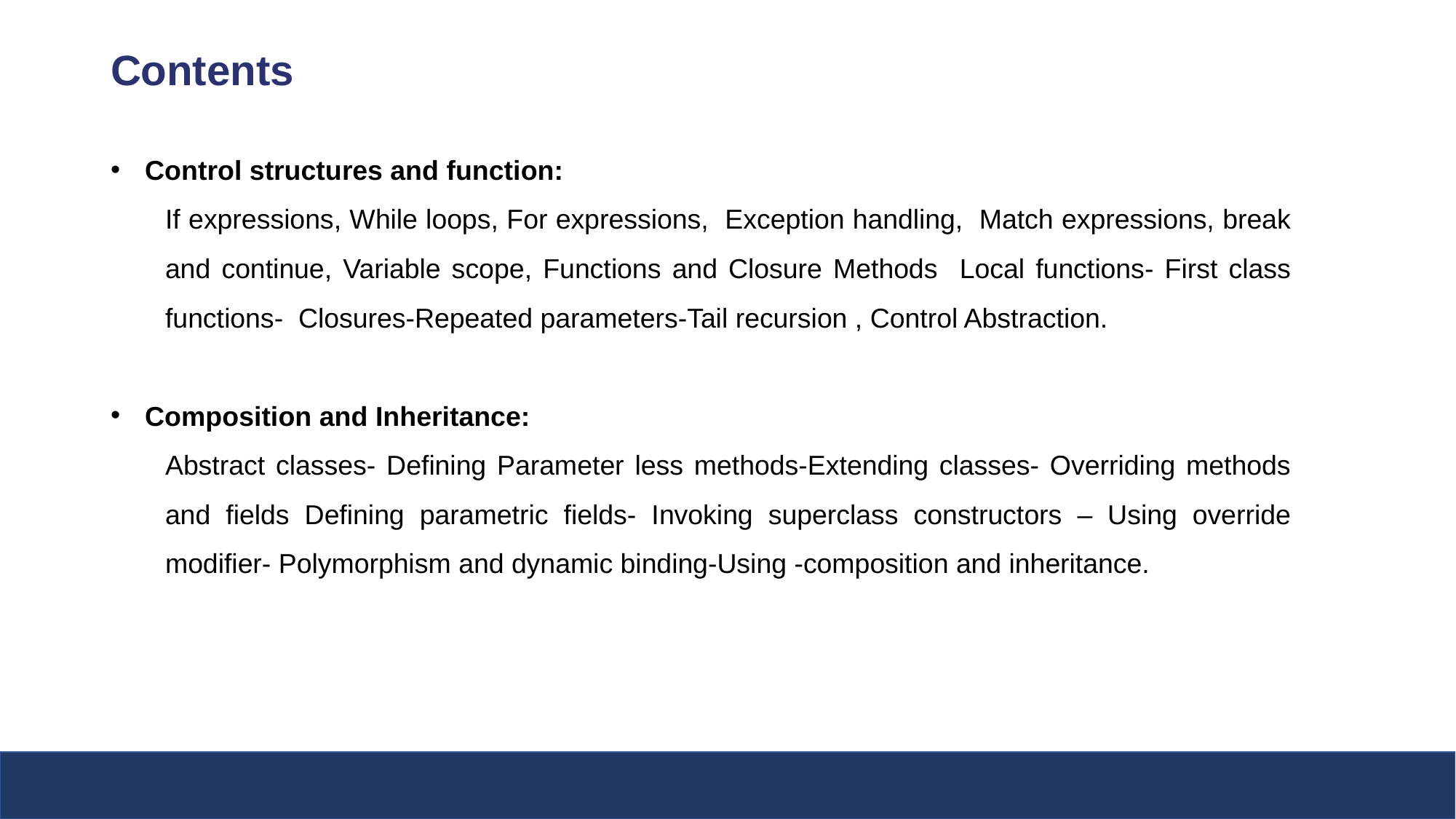

Contents
Control structures and function:
If expressions, While loops, For expressions,  Exception handling,  Match expressions, break and continue, Variable scope, Functions and Closure Methods  Local functions- First class functions-  Closures-Repeated parameters-Tail recursion , Control Abstraction.

Composition and Inheritance:
Abstract classes- Defining Parameter less methods-Extending classes- Overriding methods and fields Defining parametric fields- Invoking superclass constructors – Using override modifier- Polymorphism and dynamic binding-Using -composition and inheritance.
2